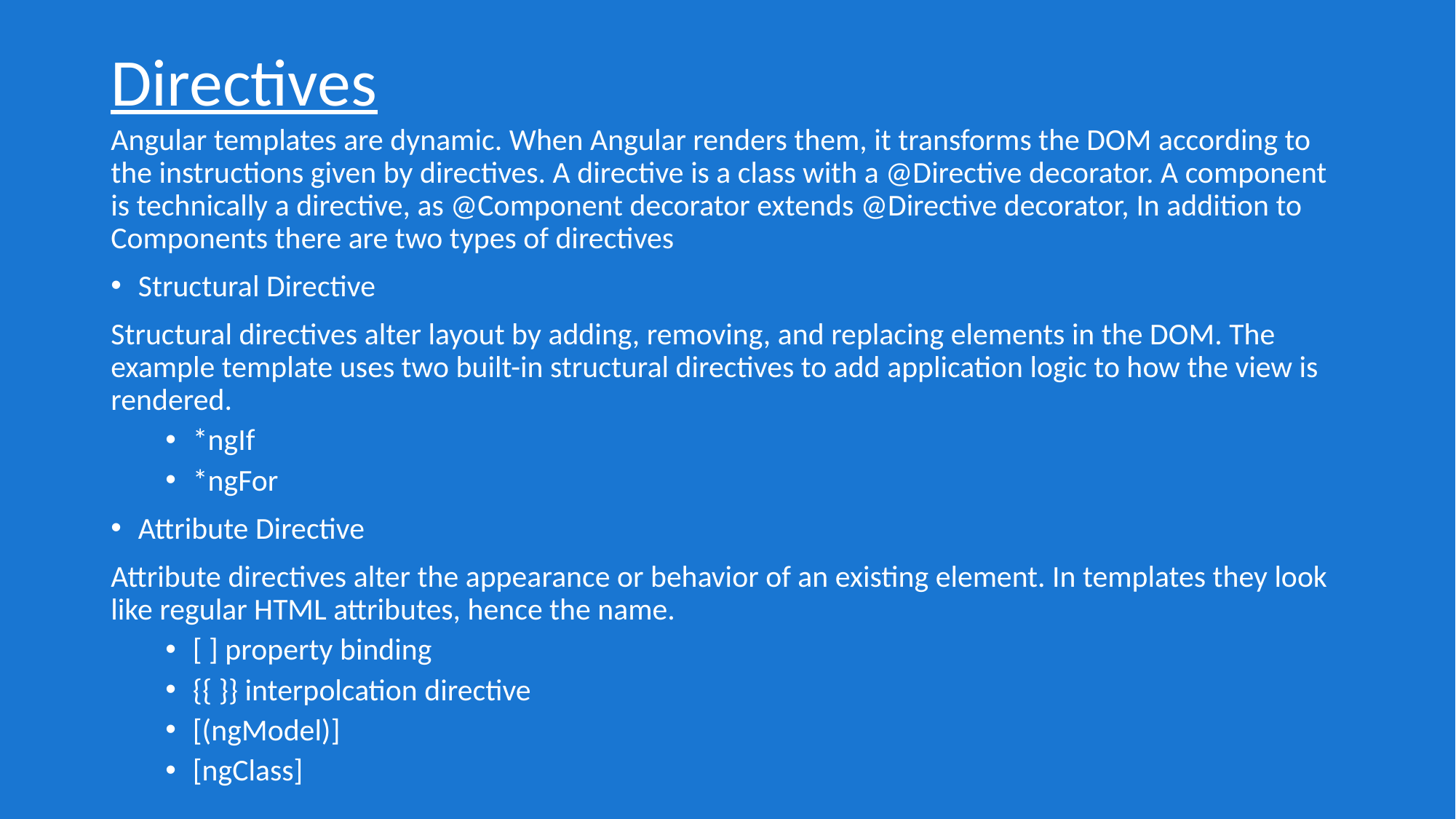

# Directives
Angular templates are dynamic. When Angular renders them, it transforms the DOM according to the instructions given by directives. A directive is a class with a @Directive decorator. A component is technically a directive, as @Component decorator extends @Directive decorator, In addition to Components there are two types of directives
Structural Directive
Structural directives alter layout by adding, removing, and replacing elements in the DOM. The example template uses two built-in structural directives to add application logic to how the view is rendered.
*ngIf
*ngFor
Attribute Directive
Attribute directives alter the appearance or behavior of an existing element. In templates they look like regular HTML attributes, hence the name.
[ ] property binding
{{ }} interpolcation directive
[(ngModel)]
[ngClass]